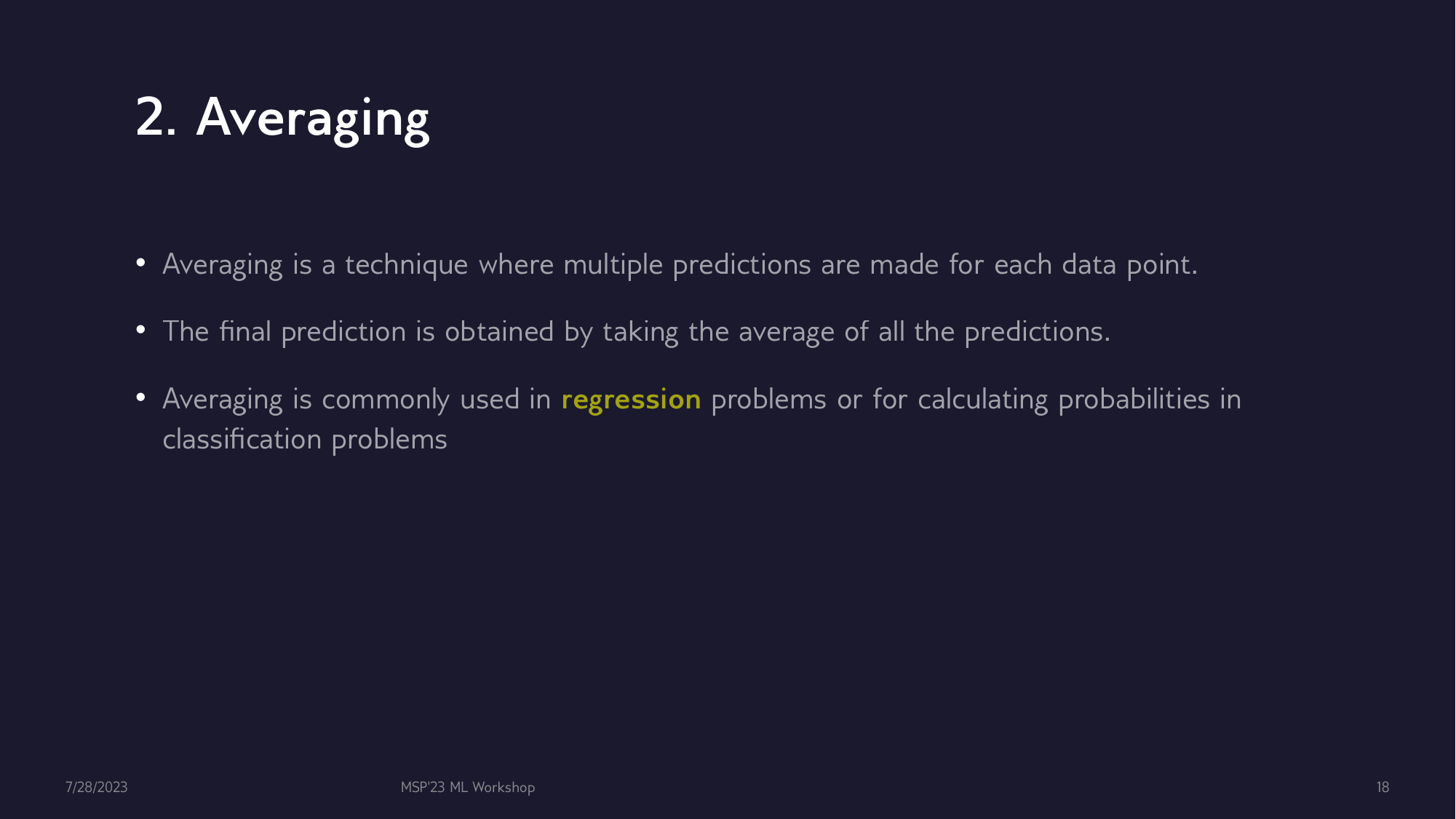

2. Averaging
Averaging is a technique where multiple predictions are made for each data point.
The final prediction is obtained by taking the average of all the predictions.
Averaging is commonly used in regression problems or for calculating probabilities in classification problems
7/28/2023
MSP'23 ML Workshop
18